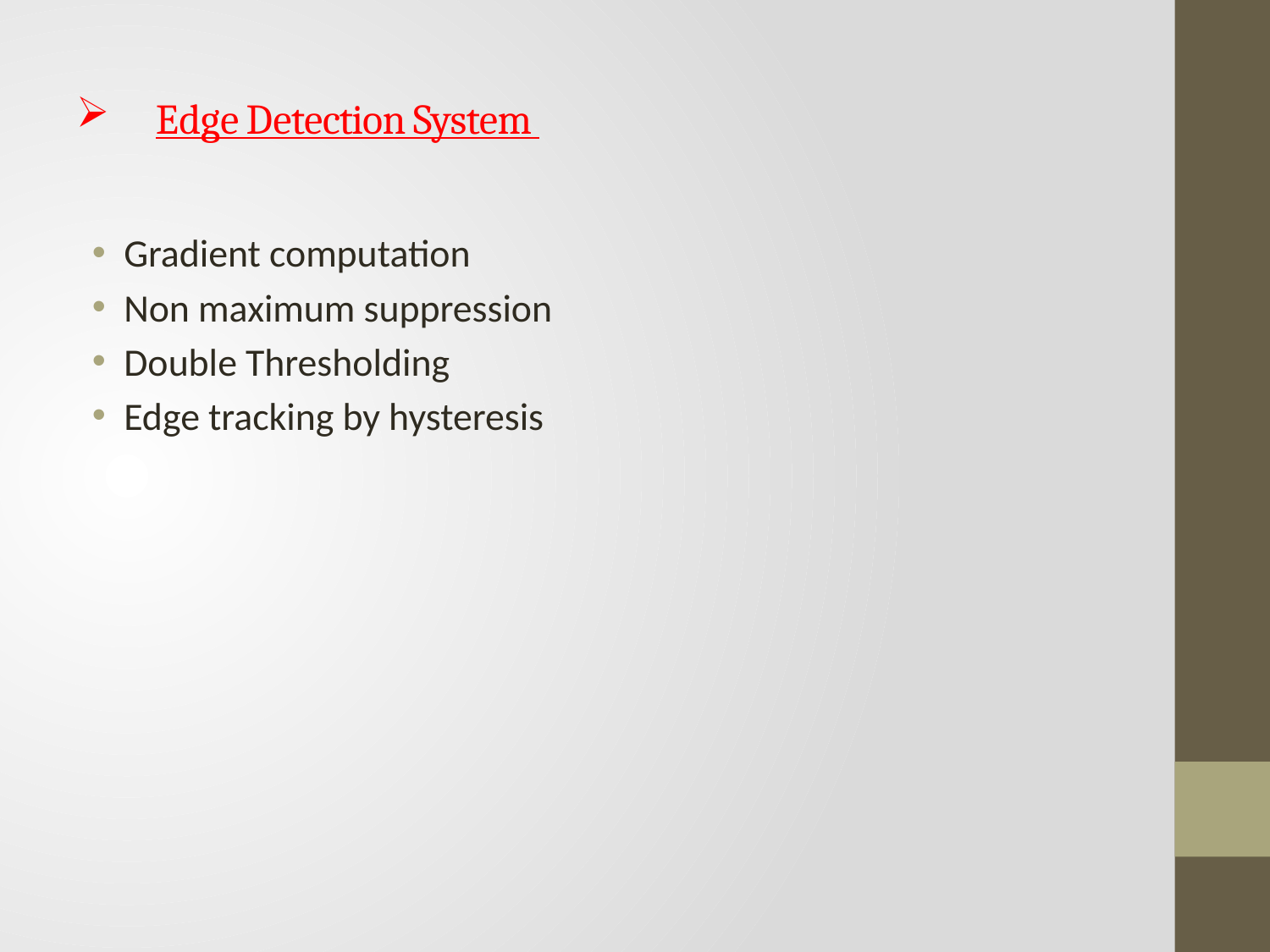

# Edge Detection System
Gradient computation
Non maximum suppression
Double Thresholding
Edge tracking by hysteresis